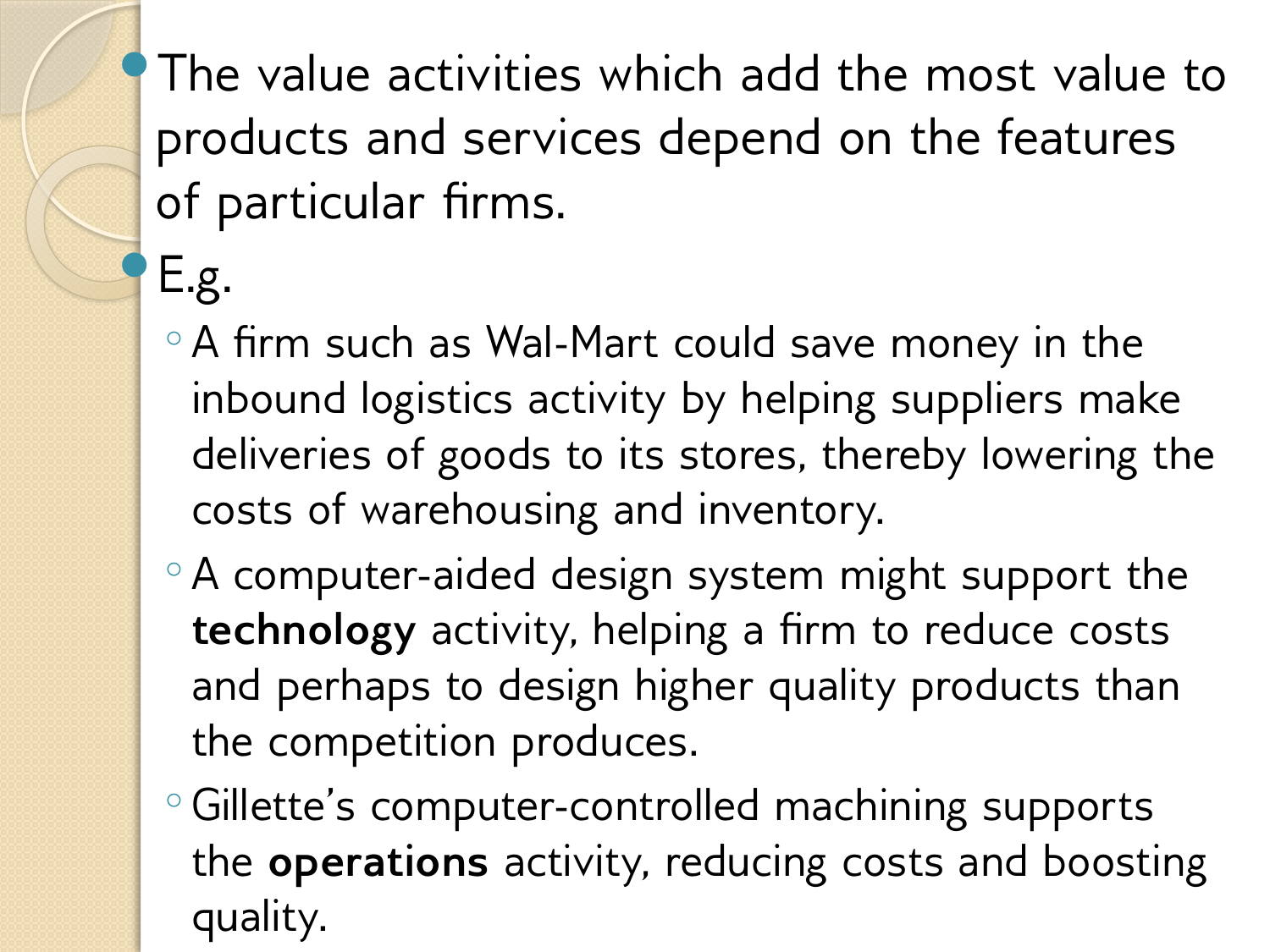

The value activities which add the most value to products and services depend on the features of particular firms.
E.g.
A firm such as Wal-Mart could save money in the inbound logistics activity by helping suppliers make deliveries of goods to its stores, thereby lowering the costs of warehousing and inventory.
A computer-aided design system might support the technology activity, helping a firm to reduce costs and perhaps to design higher quality products than the competition produces.
Gillette’s computer-controlled machining supports the operations activity, reducing costs and boosting quality.